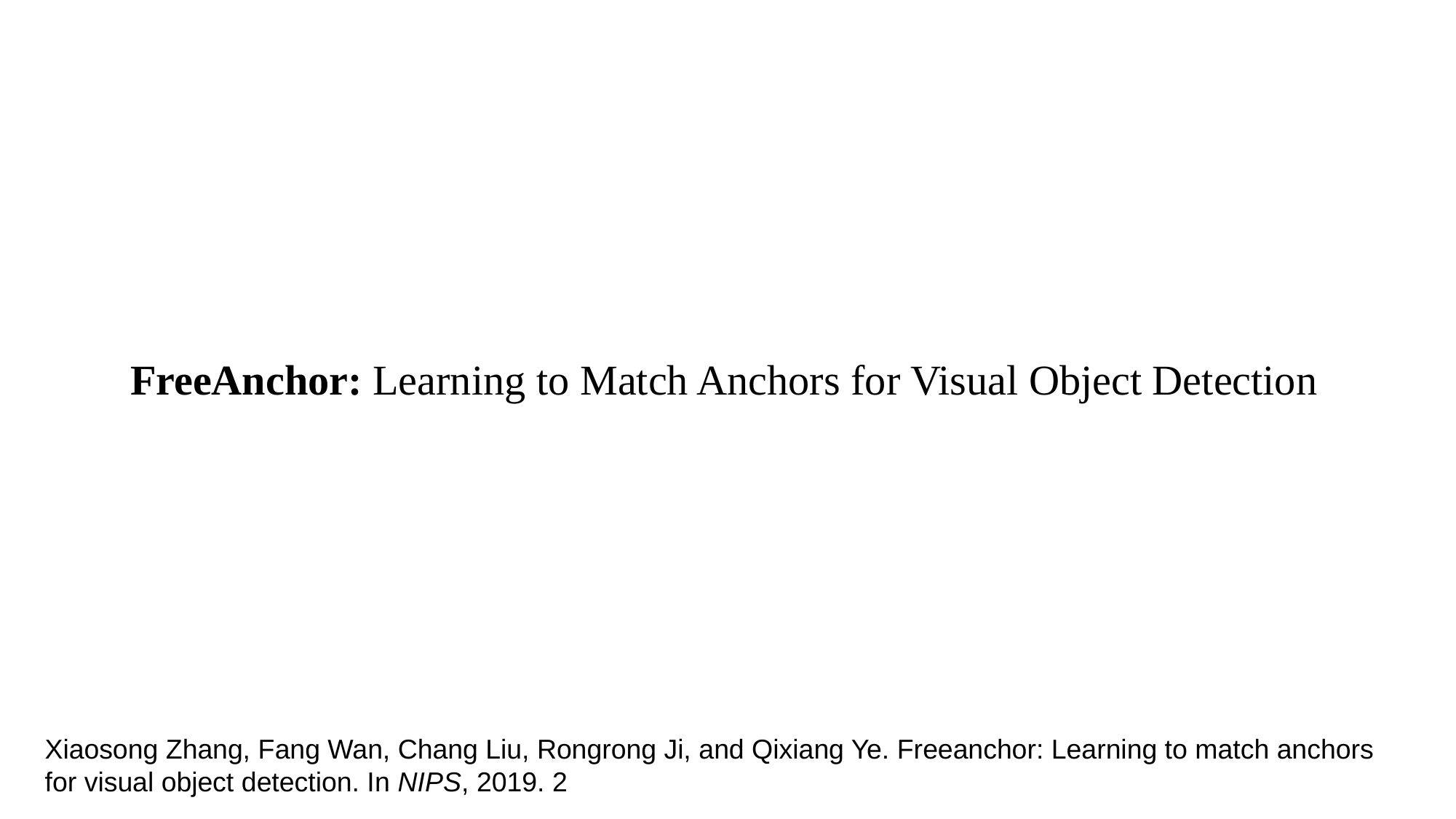

FreeAnchor: Learning to Match Anchors for Visual Object Detection
Xiaosong Zhang, Fang Wan, Chang Liu, Rongrong Ji, and Qixiang Ye. Freeanchor: Learning to match anchors for visual object detection. In NIPS, 2019. 2